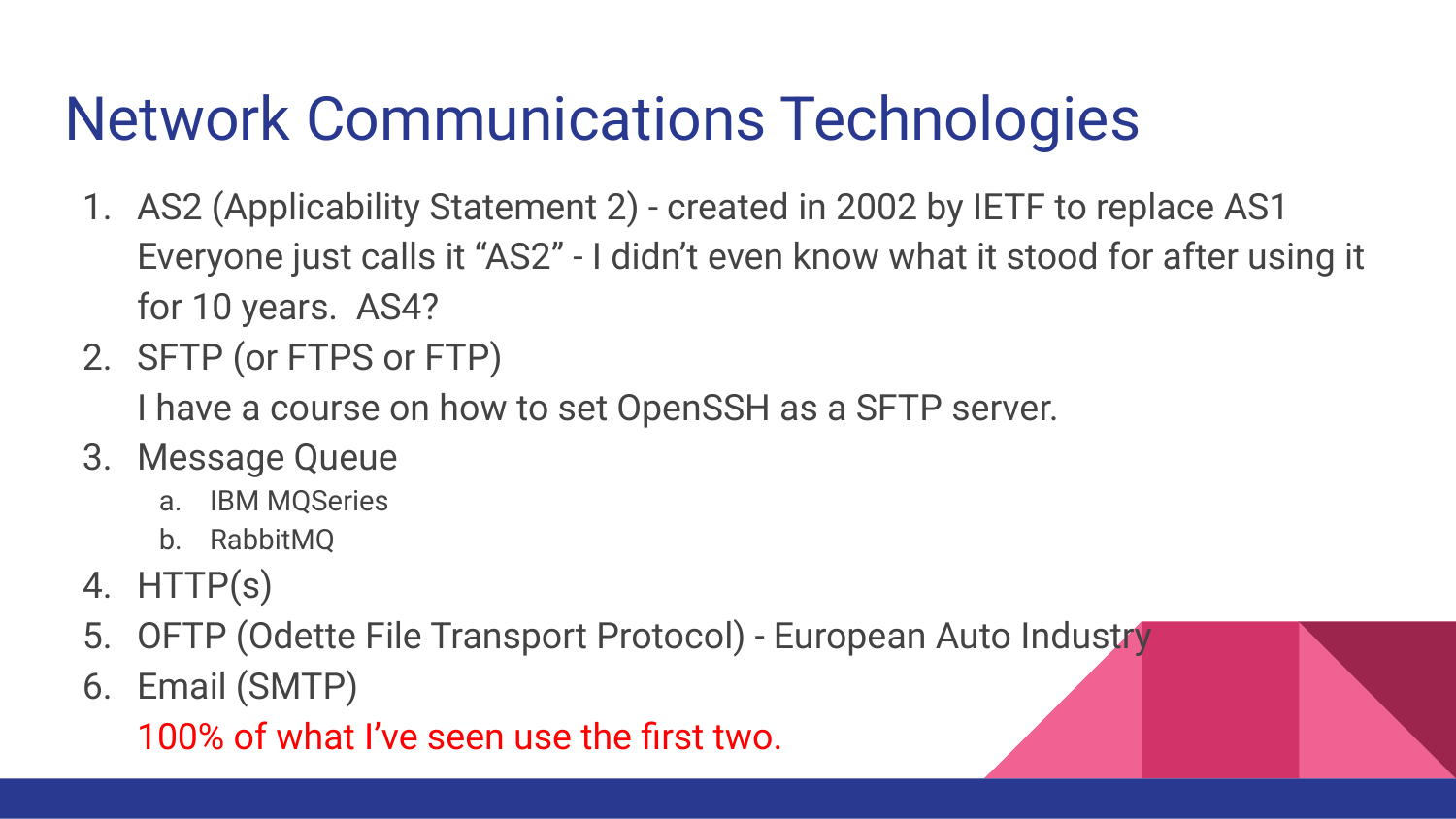

# Network Communications Technologies
AS2 (Applicability Statement 2) - created in 2002 by IETF to replace AS1
Everyone just calls it “AS2” - I didn’t even know what it stood for after using it for 10 years.  AS4?
SFTP (or FTPS or FTP)
I have a course on how to set OpenSSH as a SFTP server.
Message Queue
IBM MQSeries
RabbitMQ
HTTP(s)
OFTP (Odette File Transport Protocol) - European Auto Industry
Email (SMTP)
100% of what I’ve seen use the first two.